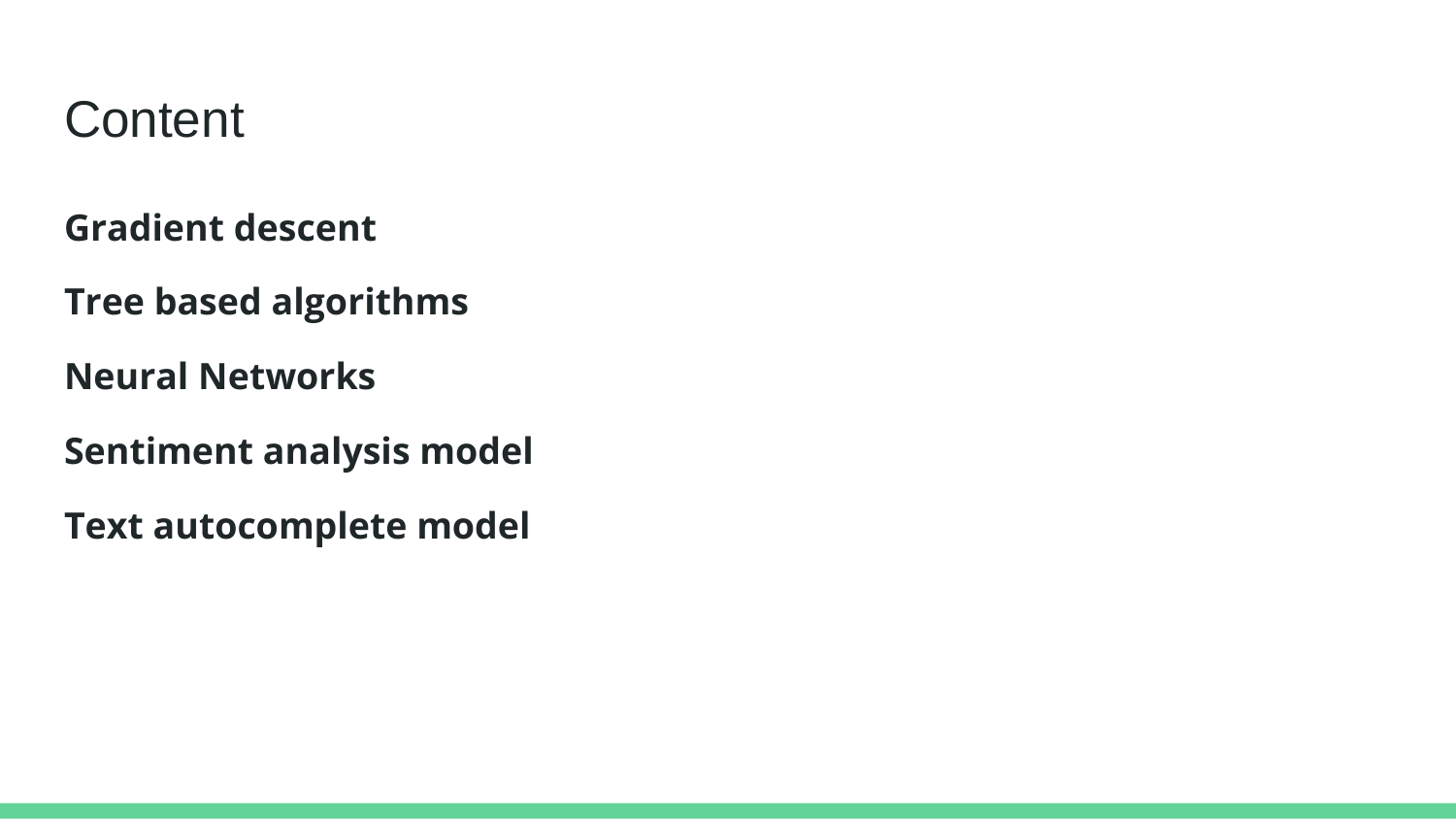

# Content
Gradient descent
Tree based algorithms
Neural Networks
Sentiment analysis model
Text autocomplete model